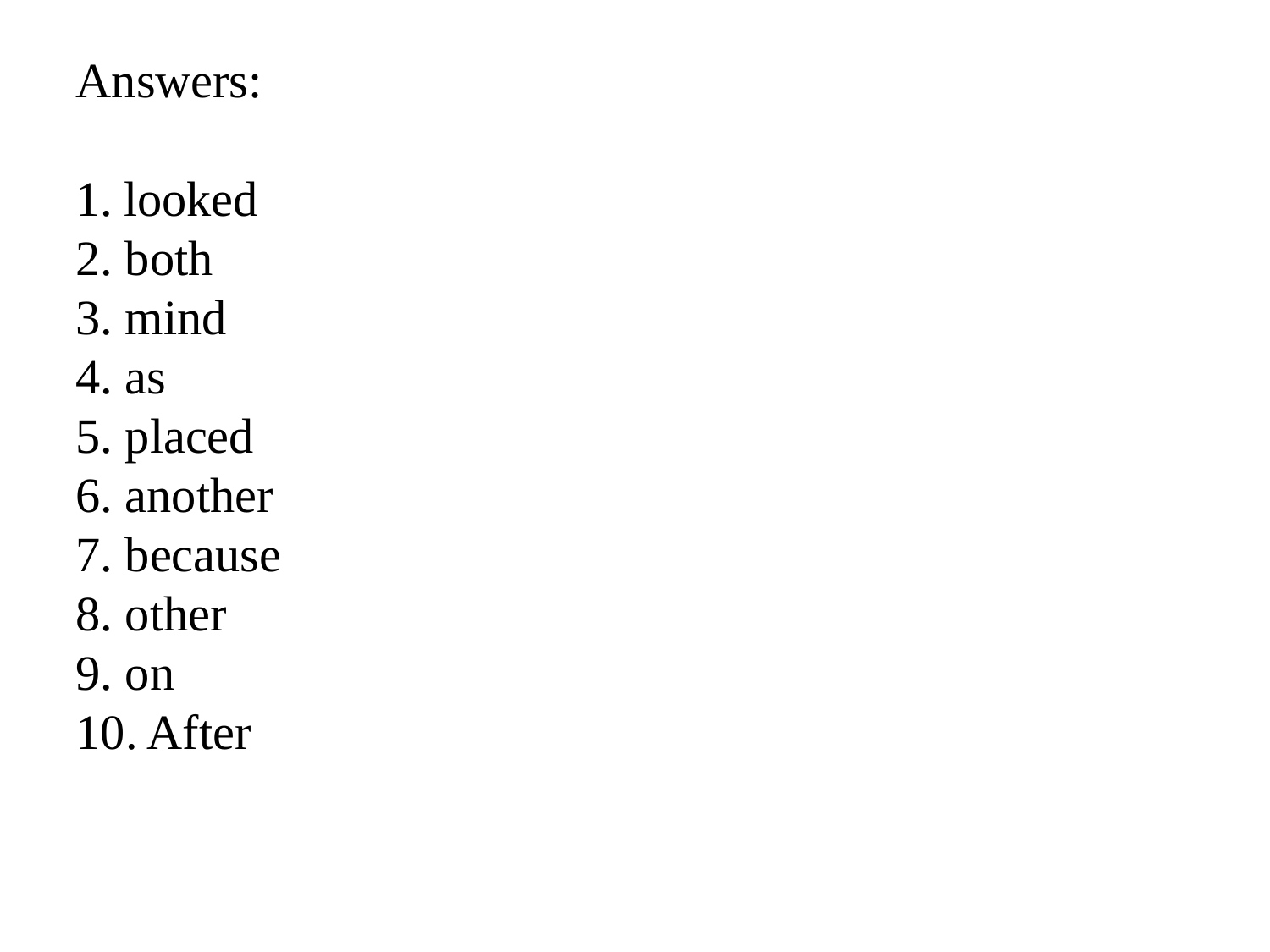

Answers:

looked
2. both
3. mind
4. as
5. placed
6. another
7. because
8. other
9. on
10. After